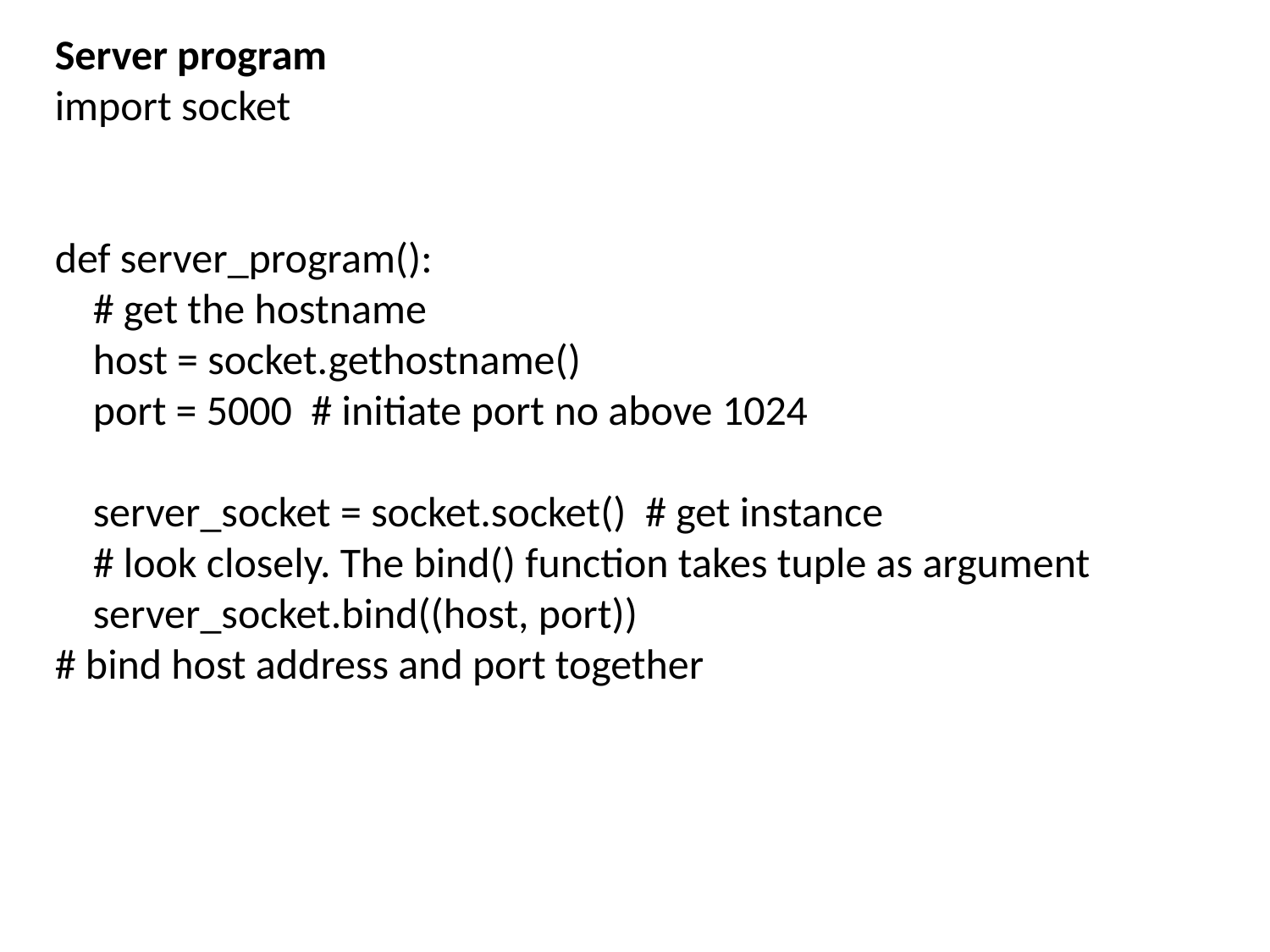

Server program
import socket

def server_program():
    # get the hostname
    host = socket.gethostname()
    port = 5000  # initiate port no above 1024

    server_socket = socket.socket()  # get instance
    # look closely. The bind() function takes tuple as argument
    server_socket.bind((host, port))
# bind host address and port together